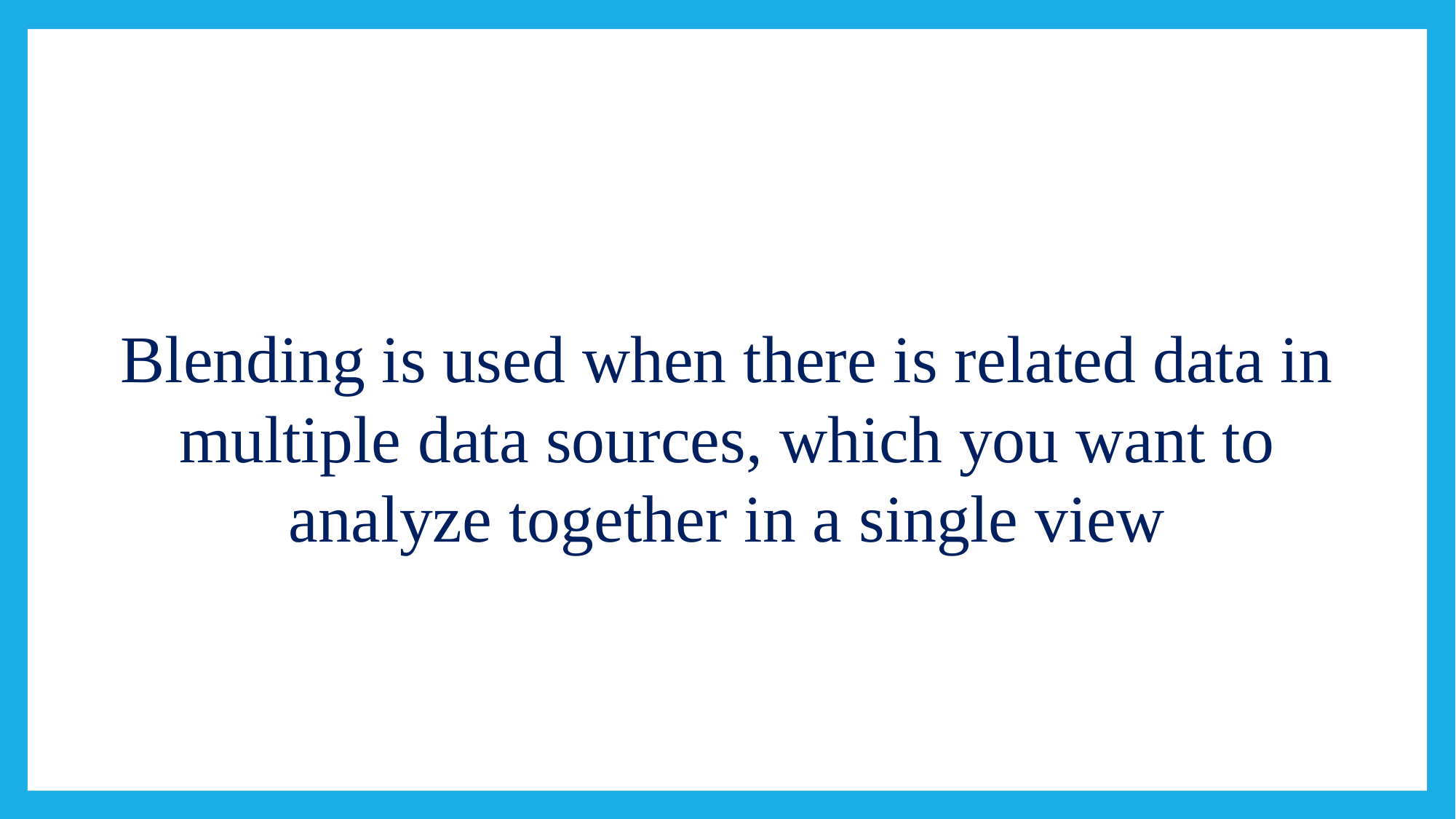

#
Blending is used when there is related data in multiple data sources, which you want to analyze together in a single view